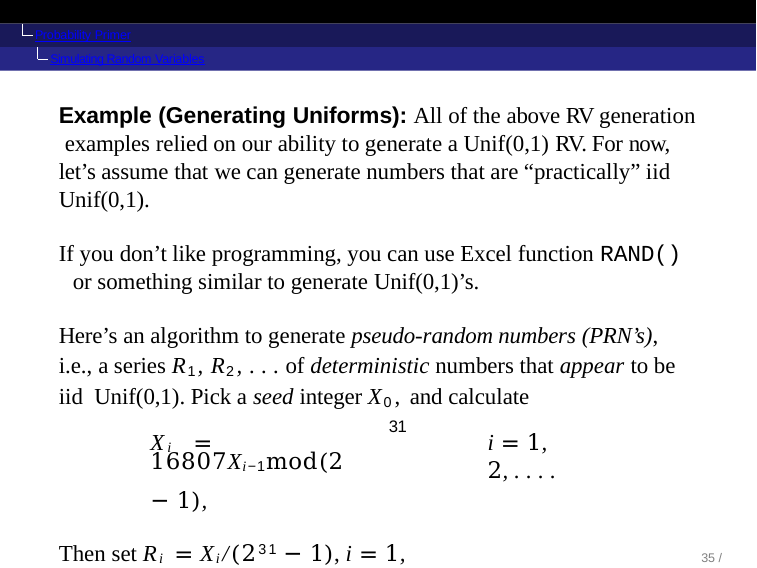

Probability Primer
Simulating Random Variables
Example (Generating Uniforms): All of the above RV generation  examples relied on our ability to generate a Unif(0,1) RV. For now,  let’s assume that we can generate numbers that are “practically” iid  Unif(0,1).

If you don’t like programming, you can use Excel function RAND()  or something similar to generate Unif(0,1)’s.

Here’s an algorithm to generate pseudo-random numbers (PRN’s),  i.e., a series R1, R2, . . . of deterministic numbers that appear to be iid  Unif(0,1). Pick a seed integer X0, and calculate
31
Xi = 16807Xi−1mod(2	− 1),
Then set Ri = Xi/(231 − 1), i = 1, 2, . . ..
i = 1, 2, . . . .
35 / 104